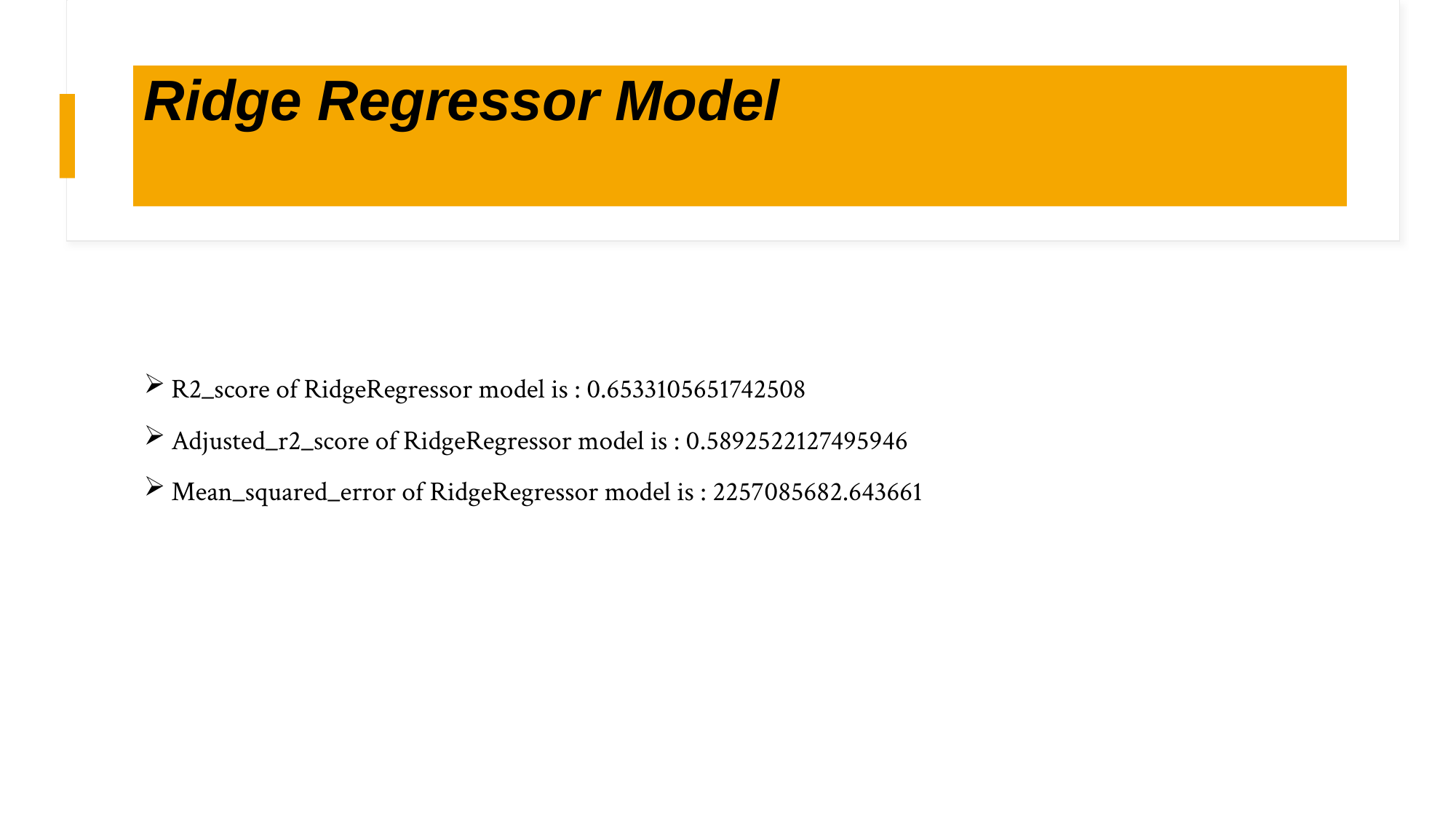

# Ridge Regressor Model

R2_score of RidgeRegressor model is : 0.6533105651742508
Adjusted_r2_score of RidgeRegressor model is : 0.5892522127495946
Mean_squared_error of RidgeRegressor model is : 2257085682.643661